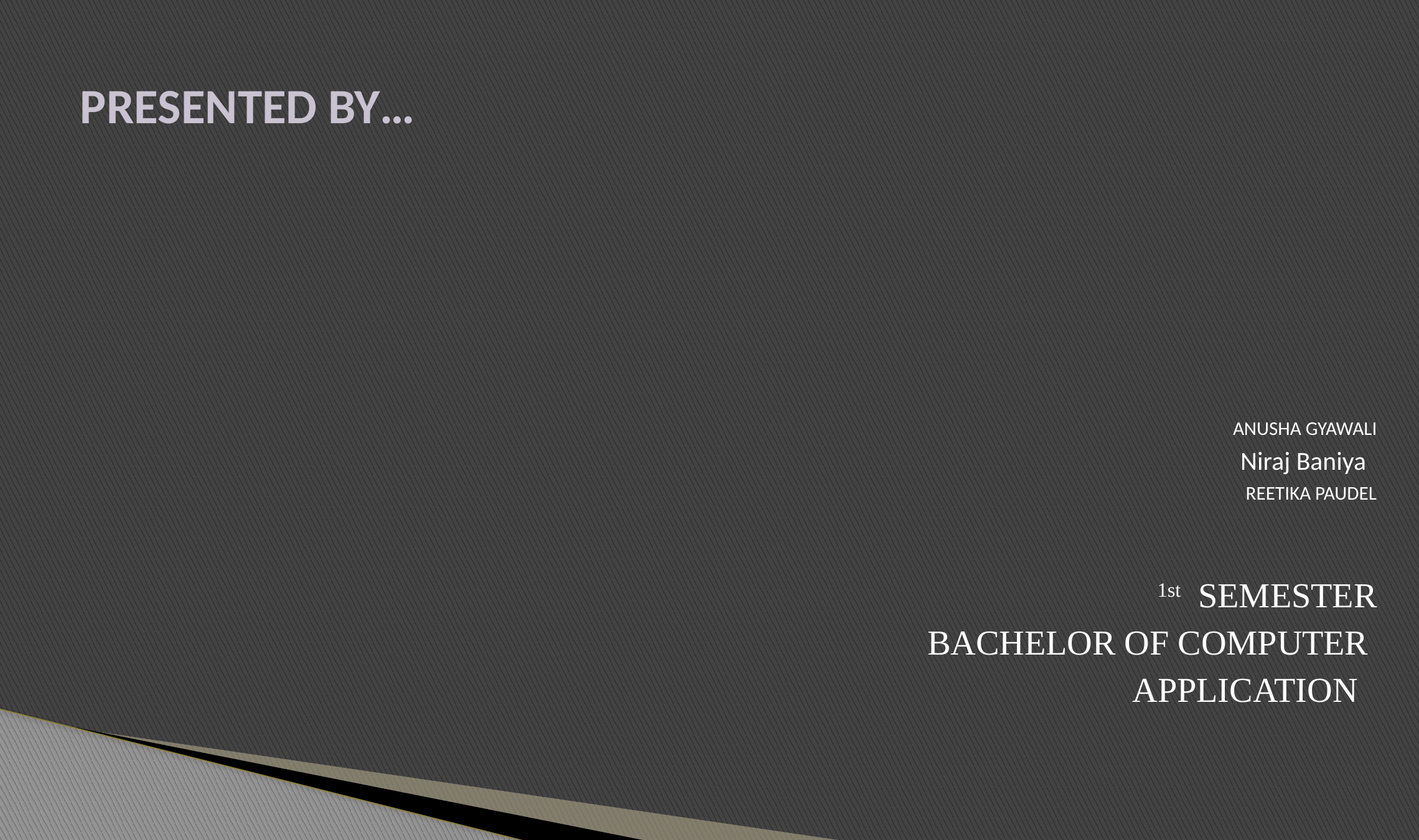

# PRESENTED BY…

ANUSHA GYAWALI
Niraj Baniya
REETIKA PAUDEL

1st  SEMESTER
BACHELOR OF COMPUTER
APPLICATION